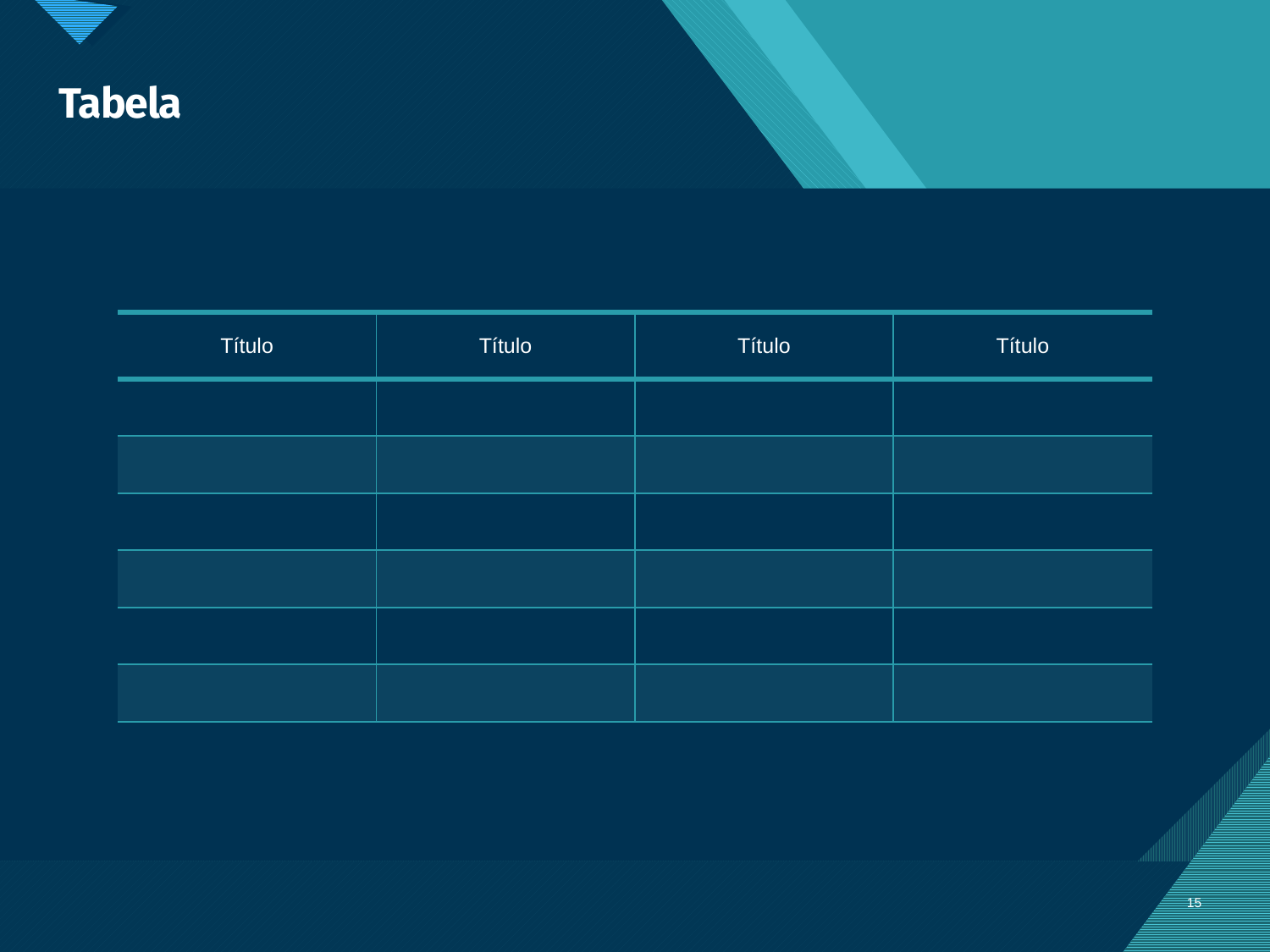

# Tabela
| Título | Título | Título | Título |
| --- | --- | --- | --- |
|  |  |  |  |
|  |  |  |  |
|  |  |  |  |
|  |  |  |  |
|  |  |  |  |
|  |  |  |  |
15